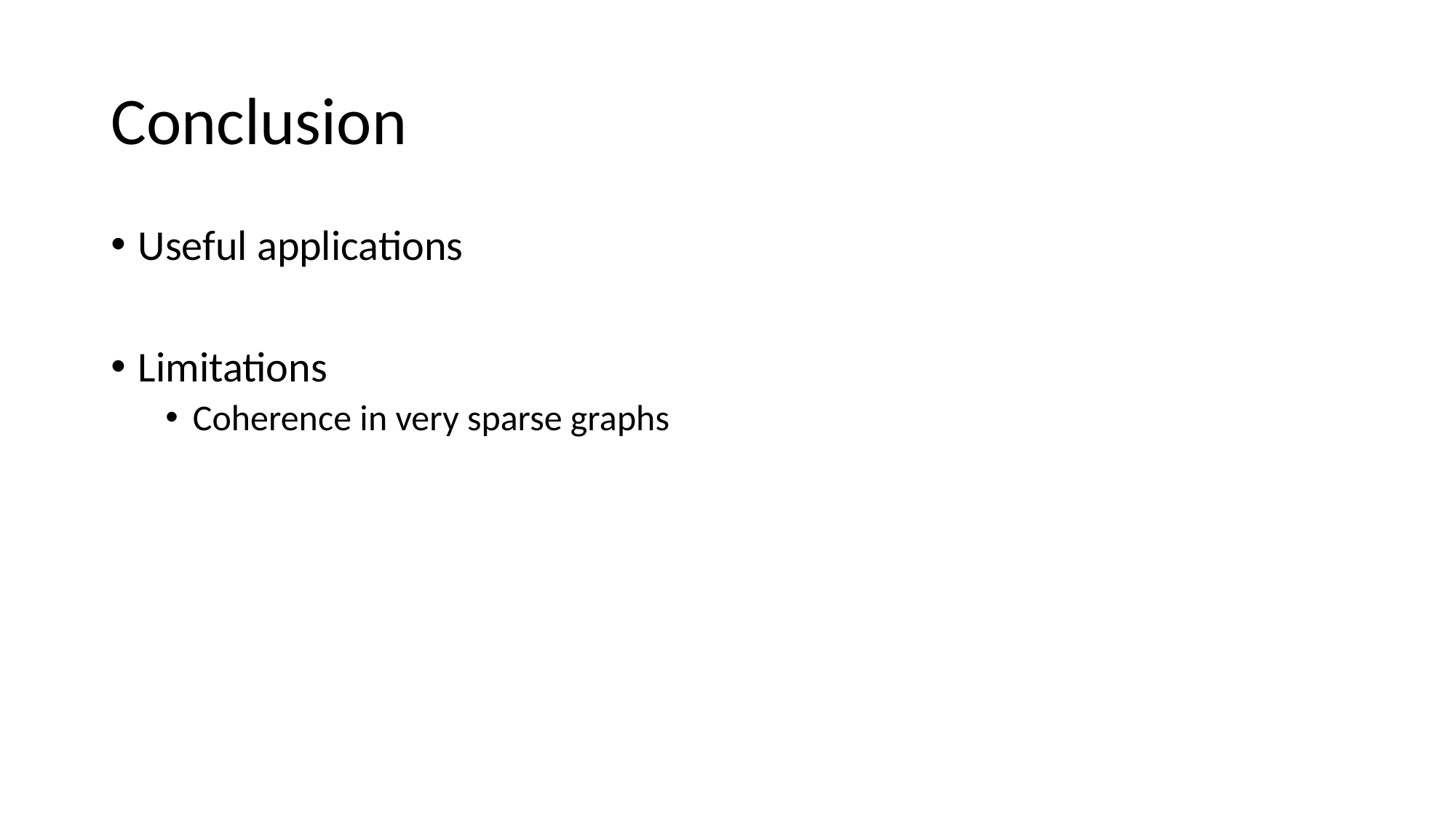

# Conclusion
Useful applications

Limitations
Coherence in very sparse graphs